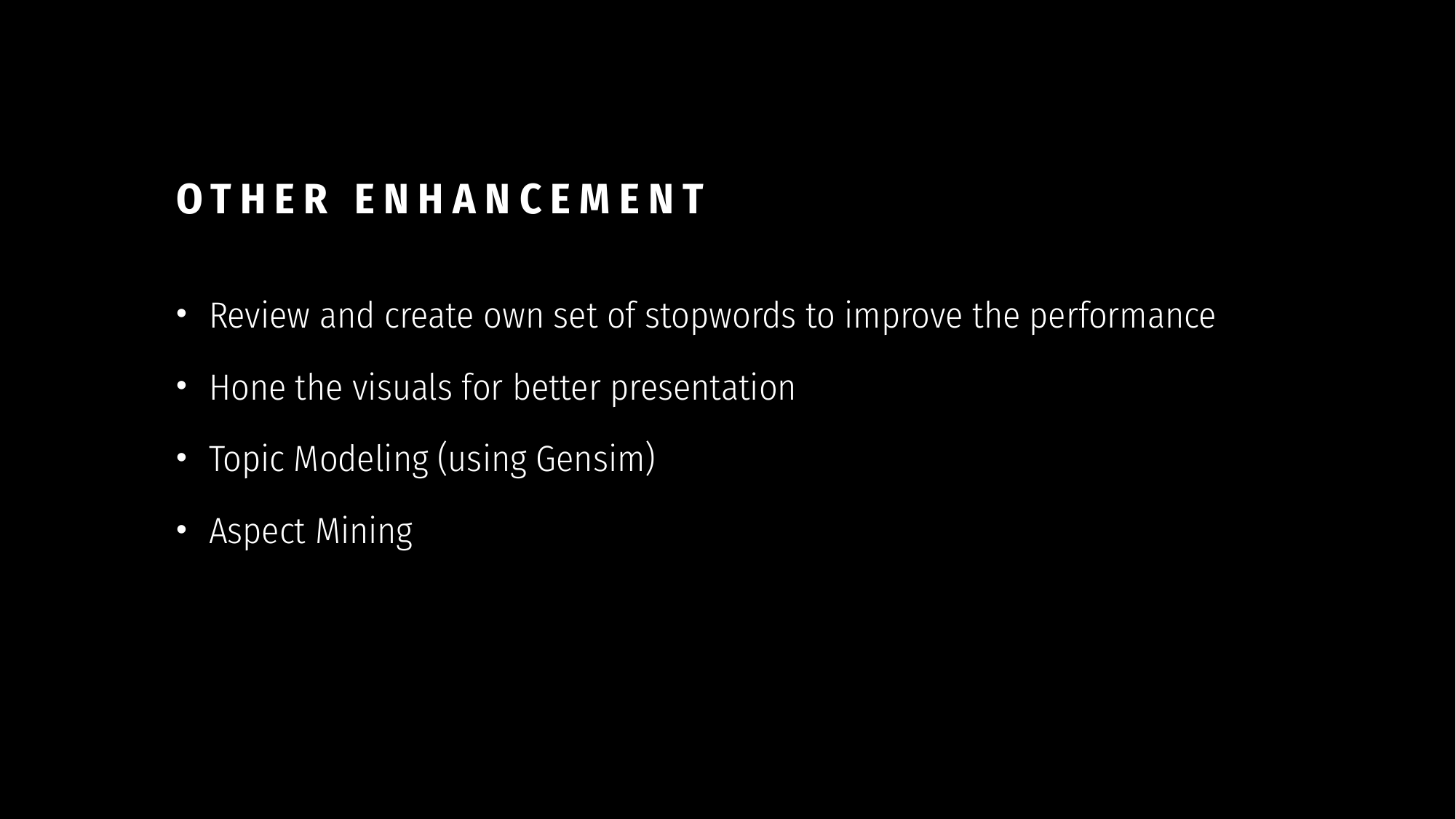

# Other Enhancement
Review and create own set of stopwords to improve the performance
Hone the visuals for better presentation
Topic Modeling (using Gensim)
Aspect Mining